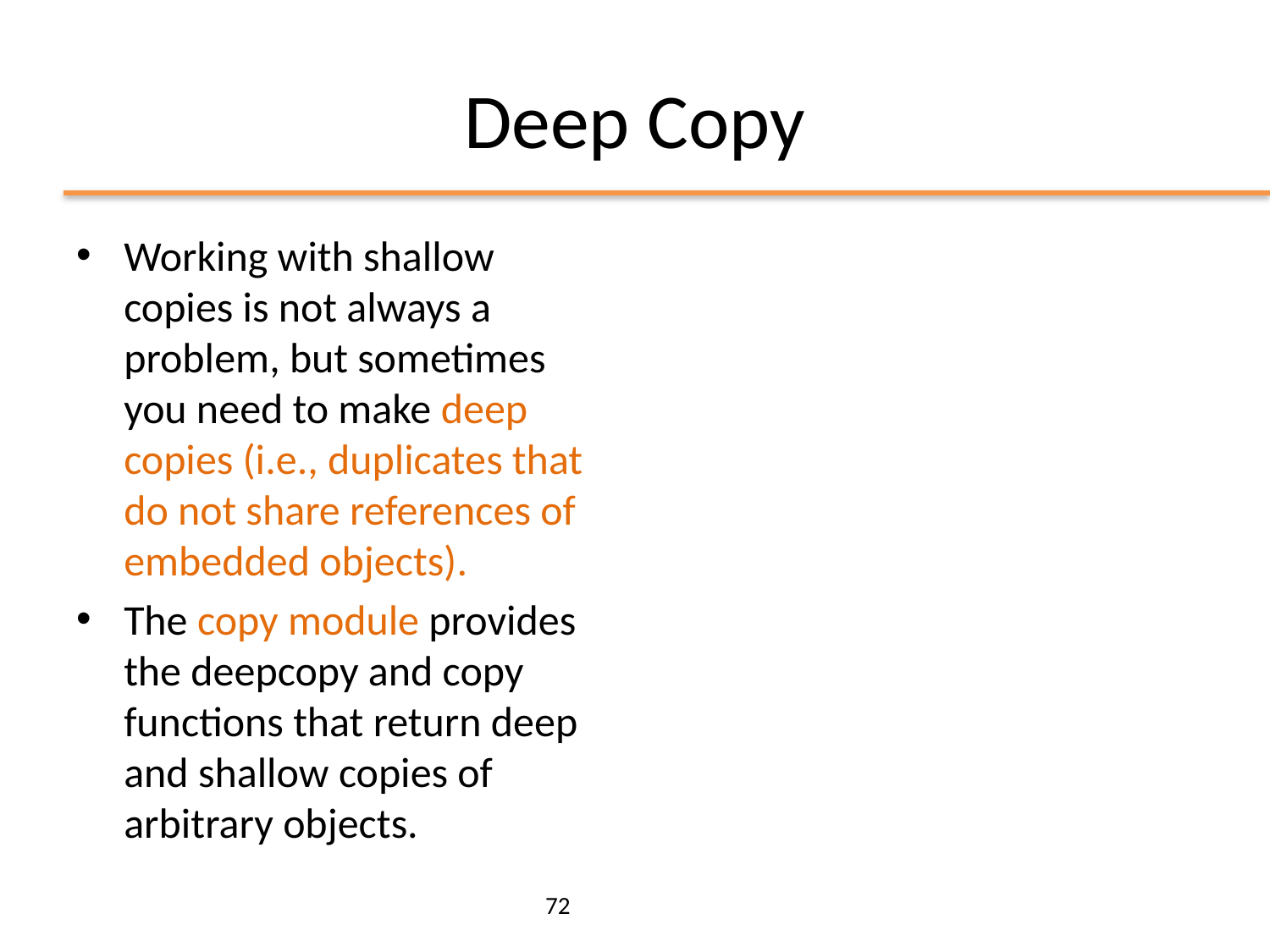

# Deep Copy
Working with shallow copies is not always a problem, but sometimes you need to make deep copies (i.e., duplicates that do not share references of embedded objects).
The copy module provides the deepcopy and copy functions that return deep and shallow copies of arbitrary objects.

72